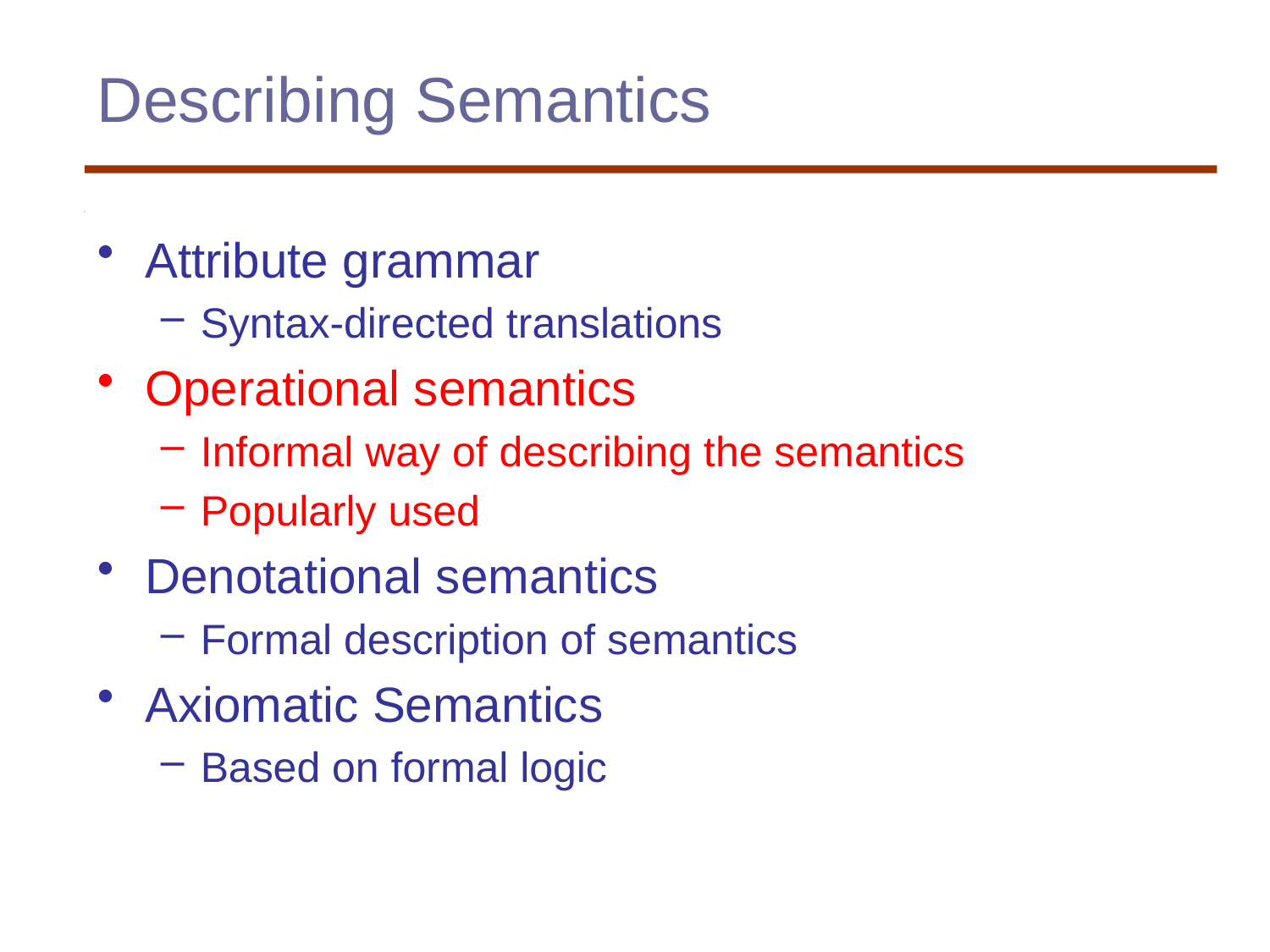

# Describing Semantics
Attribute grammar
Syntax-directed translations
Operational semantics
Informal way of describing the semantics
Popularly used
Denotational semantics
Formal description of semantics
Axiomatic Semantics
Based on formal logic